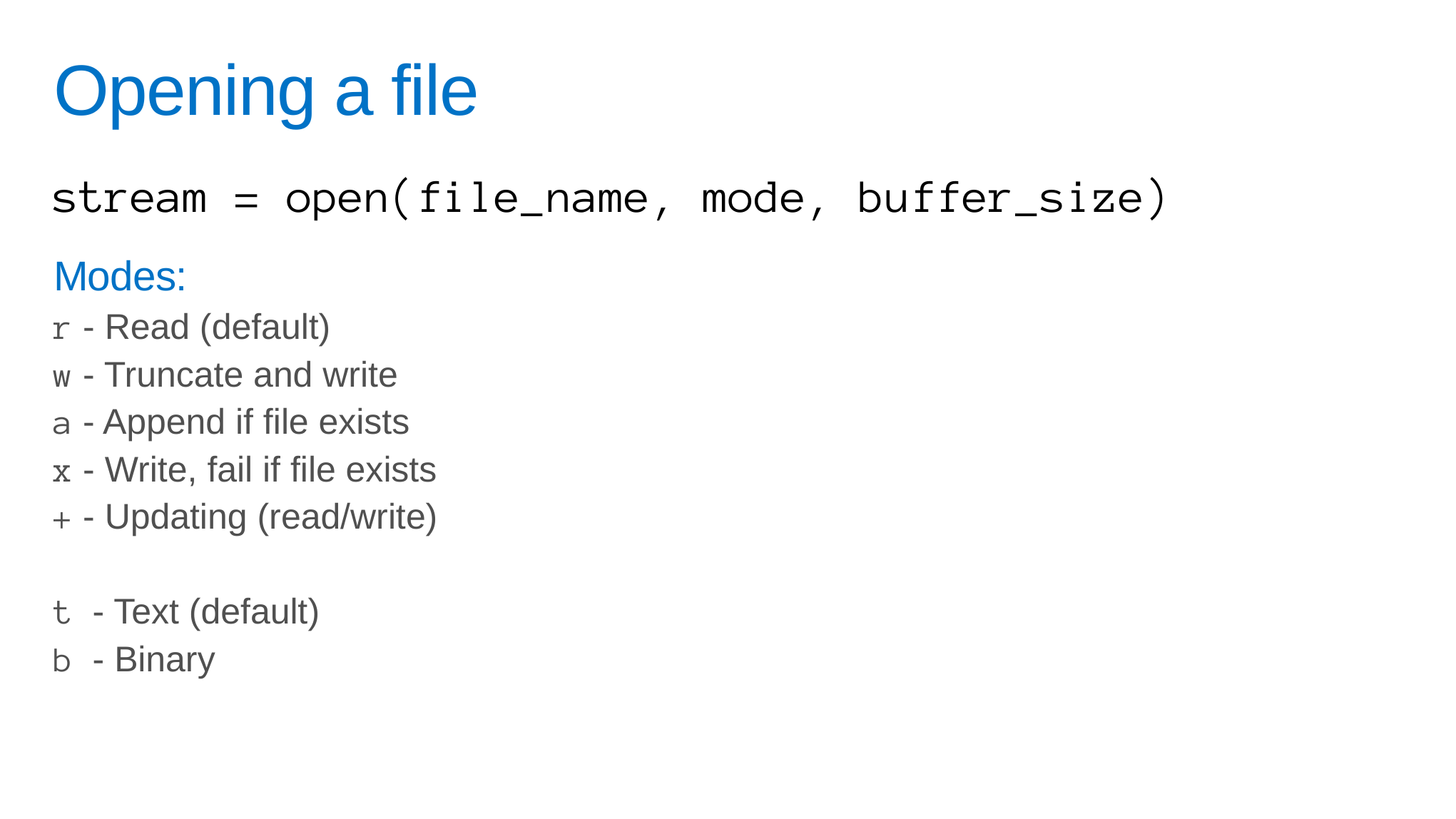

# Opening a file
stream = open(file_name, mode, buffer_size)
Modes:
r - Read (default)
w - Truncate and write
a - Append if file exists
x - Write, fail if file exists
+ - Updating (read/write)

t - Text (default)
b - Binary